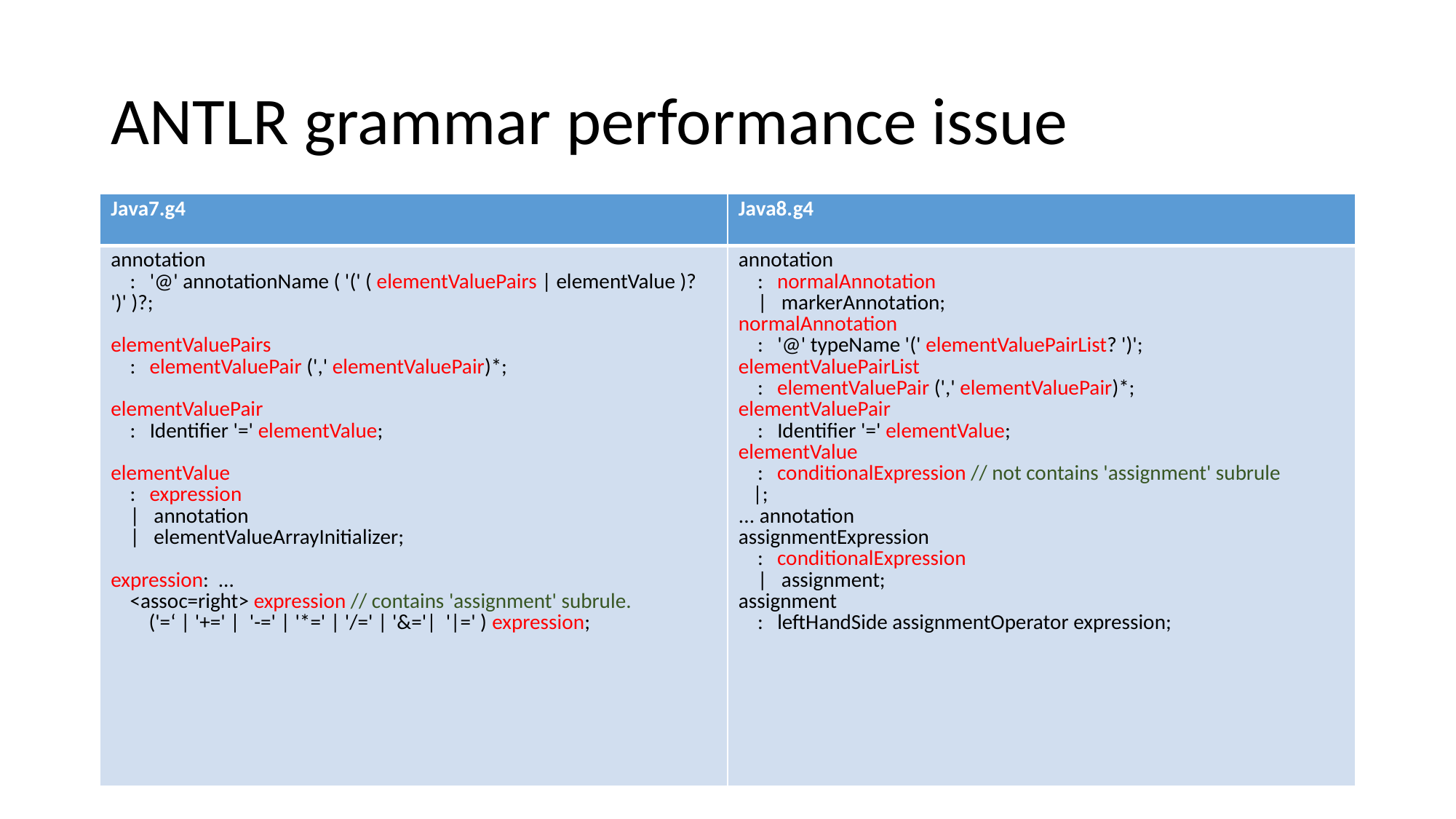

# ANTLR grammar performance issue
| Java7.g4 | Java8.g4 |
| --- | --- |
| annotation : '@' annotationName ( '(' ( elementValuePairs | elementValue )? ')' )?; elementValuePairs : elementValuePair (',' elementValuePair)\*; elementValuePair : Identifier '=' elementValue; elementValue : expression | annotation | elementValueArrayInitializer; expression: ... <assoc=right> expression // contains 'assignment' subrule. ('=‘ | '+=' | '-=' | '\*=' | '/=' | '&='| '|=' ) expression; | annotation : normalAnnotation | markerAnnotation; normalAnnotation : '@' typeName '(' elementValuePairList? ')'; elementValuePairList : elementValuePair (',' elementValuePair)\*; elementValuePair : Identifier '=' elementValue; elementValue : conditionalExpression // not contains 'assignment' subrule |; ... annotation assignmentExpression : conditionalExpression | assignment; assignment : leftHandSide assignmentOperator expression; |